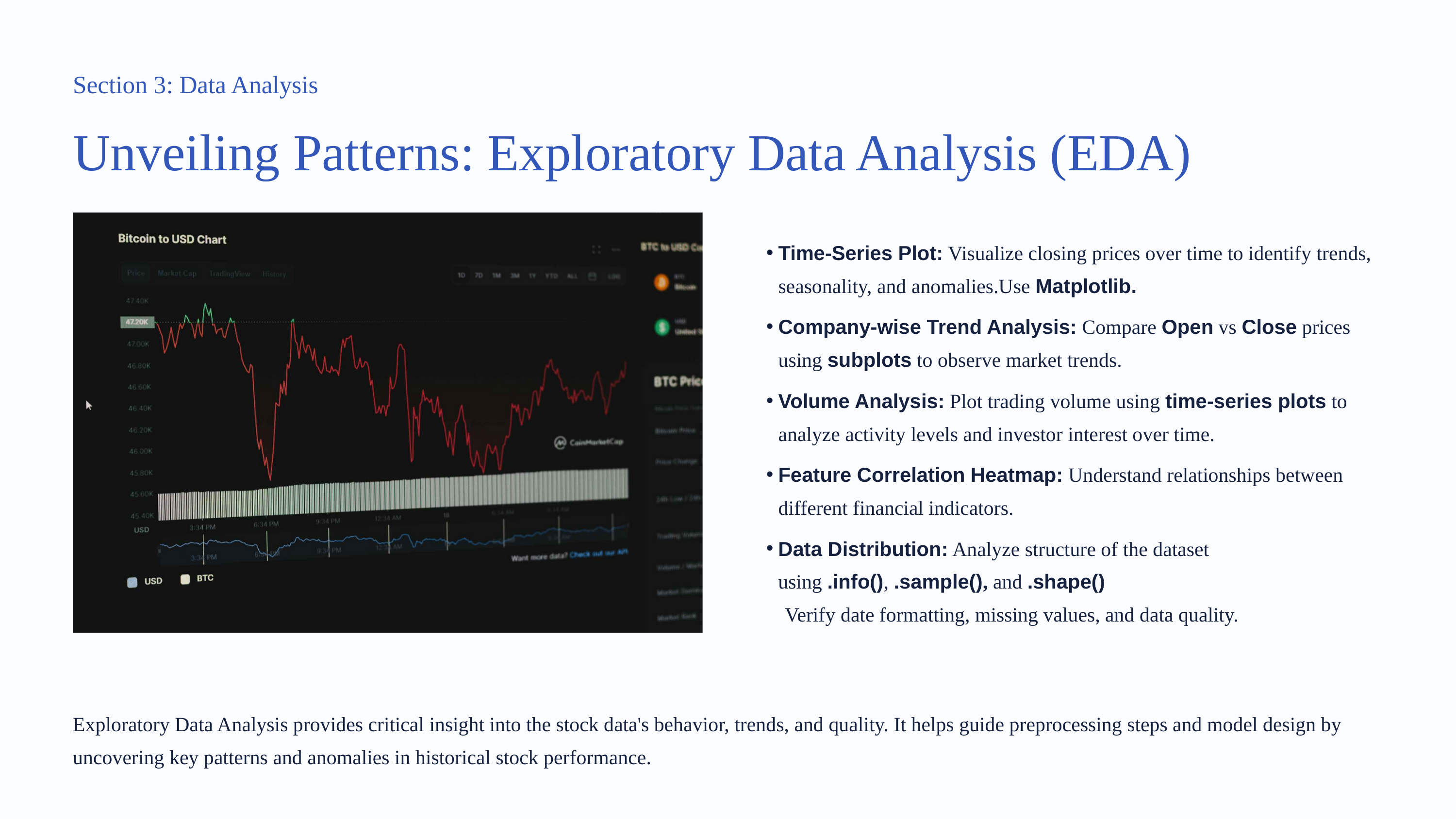

Section 3: Data Analysis
Unveiling Patterns: Exploratory Data Analysis (EDA)

Time-Series Plot: Visualize closing prices over time to identify trends, seasonality, and anomalies.Use Matplotlib.
Company-wise Trend Analysis: Compare Open vs Close prices using subplots to observe market trends.
Volume Analysis: Plot trading volume using time-series plots to analyze activity levels and investor interest over time.
Feature Correlation Heatmap: Understand relationships between different financial indicators.
Data Distribution: Analyze structure of the dataset using .info(), .sample(), and .shape()
      Verify date formatting, missing values, and data quality.
Exploratory Data Analysis provides critical insight into the stock data's behavior, trends, and quality. It helps guide preprocessing steps and model design by uncovering key patterns and anomalies in historical stock performance.